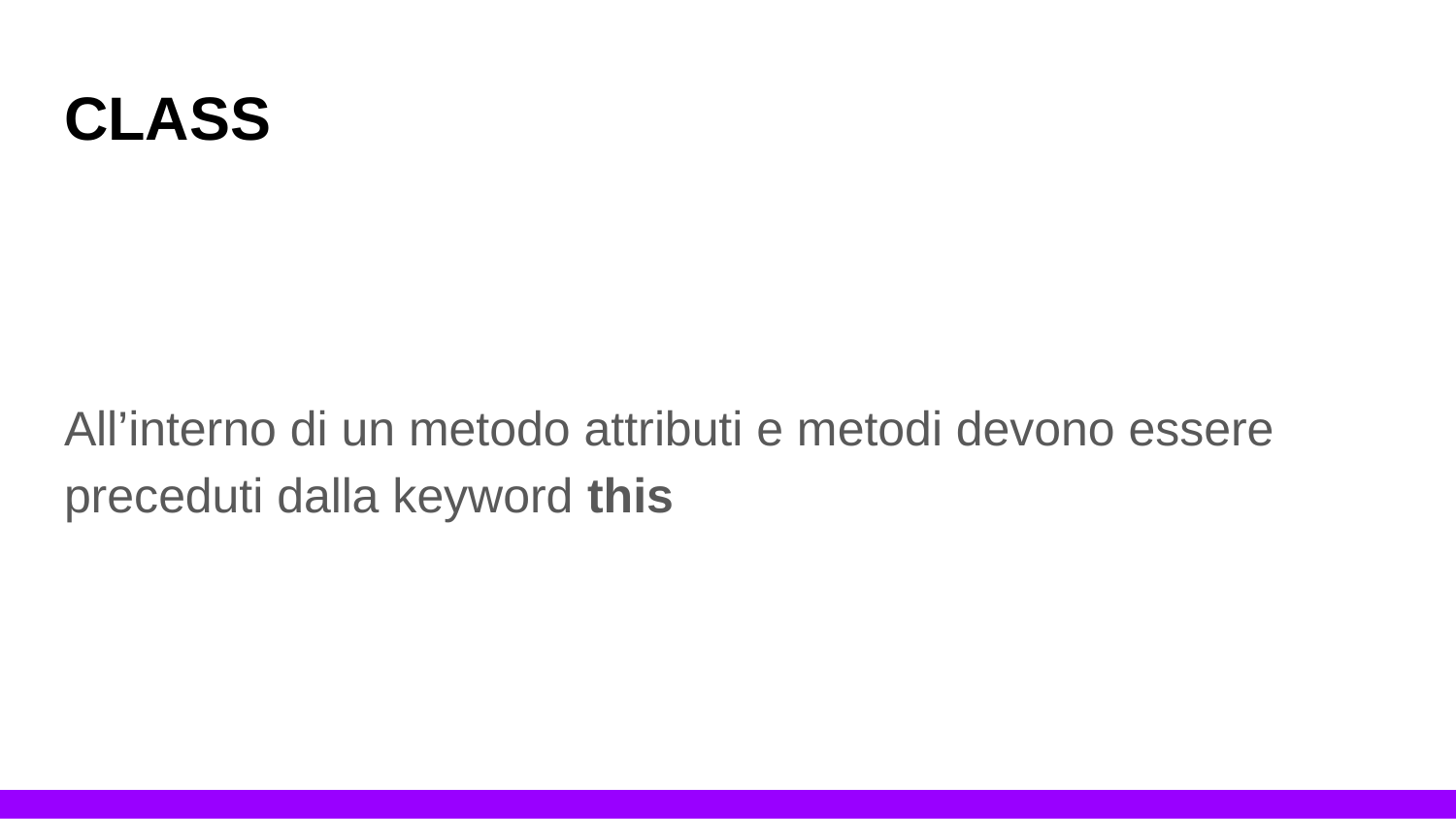

# CLASS
All’interno di un metodo attributi e metodi devono essere preceduti dalla keyword this